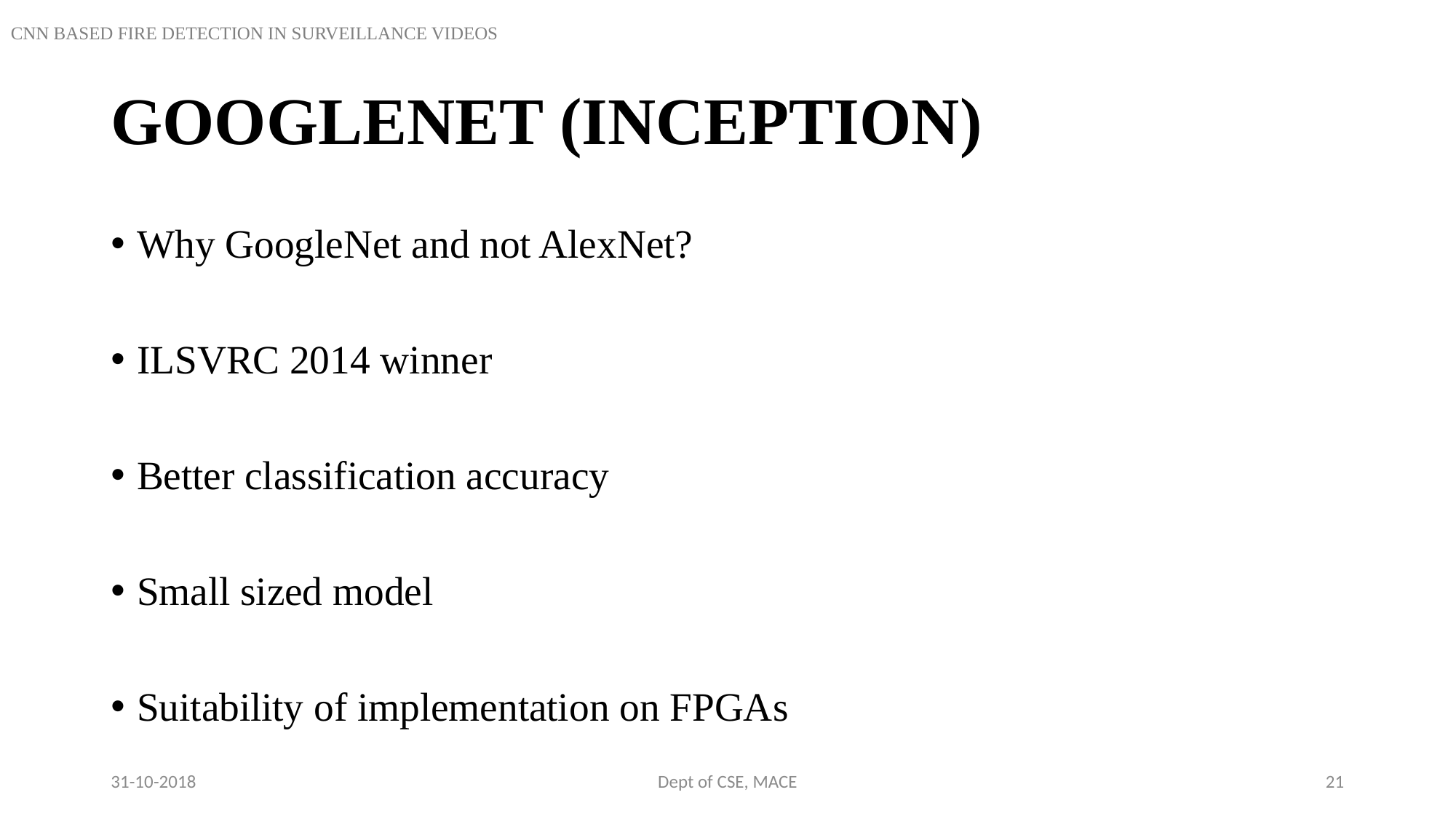

CNN BASED FIRE DETECTION IN SURVEILLANCE VIDEOS
# GOOGLENET (INCEPTION)
Why GoogleNet and not AlexNet?

ILSVRC 2014 winner

Better classification accuracy

Small sized model

Suitability of implementation on FPGAs

31-10-2018
Dept of CSE, MACE
21